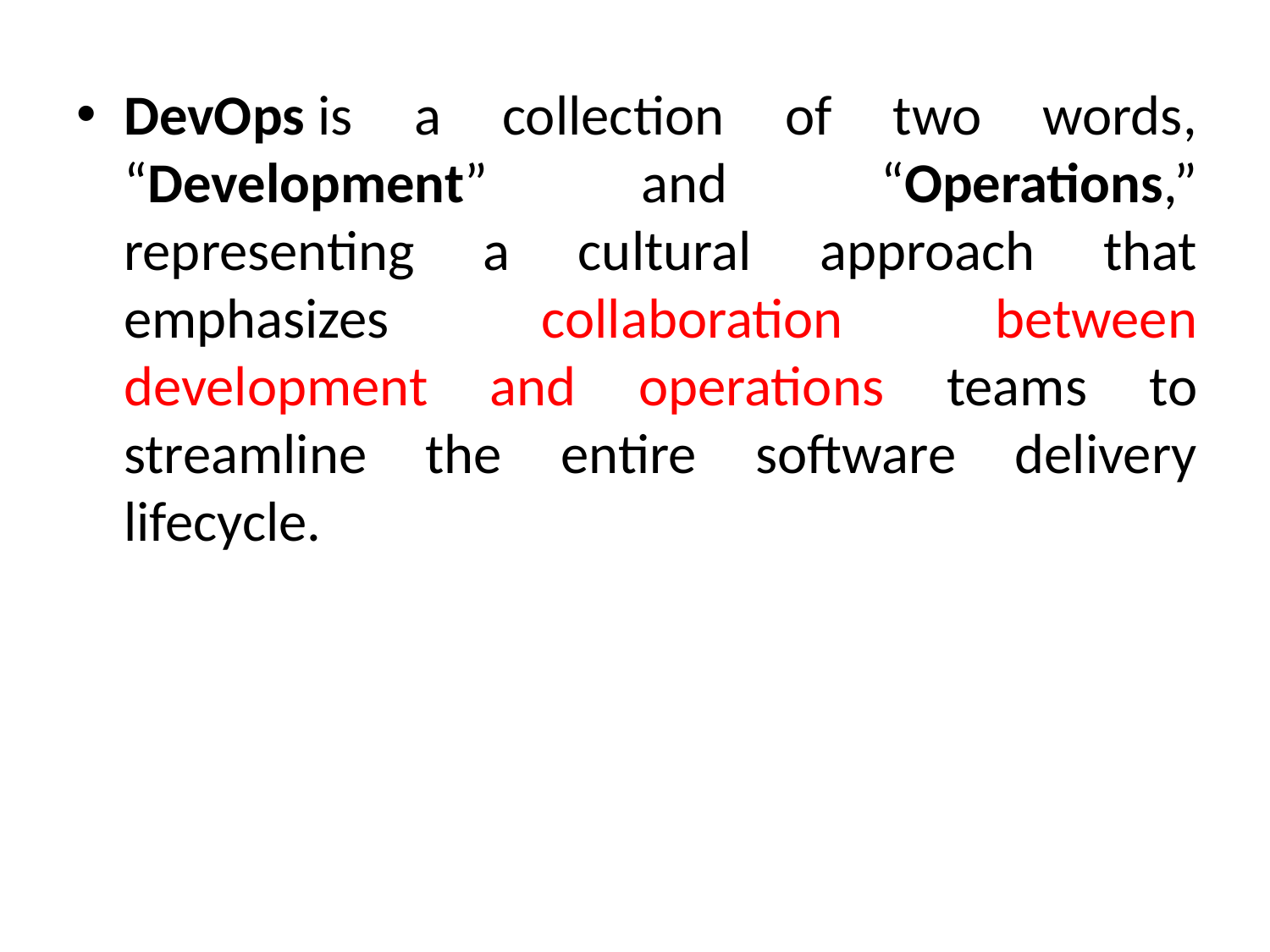

DevOps is a collection of two words, “Development” and “Operations,” representing a cultural approach that emphasizes collaboration between development and operations teams to streamline the entire software delivery lifecycle.